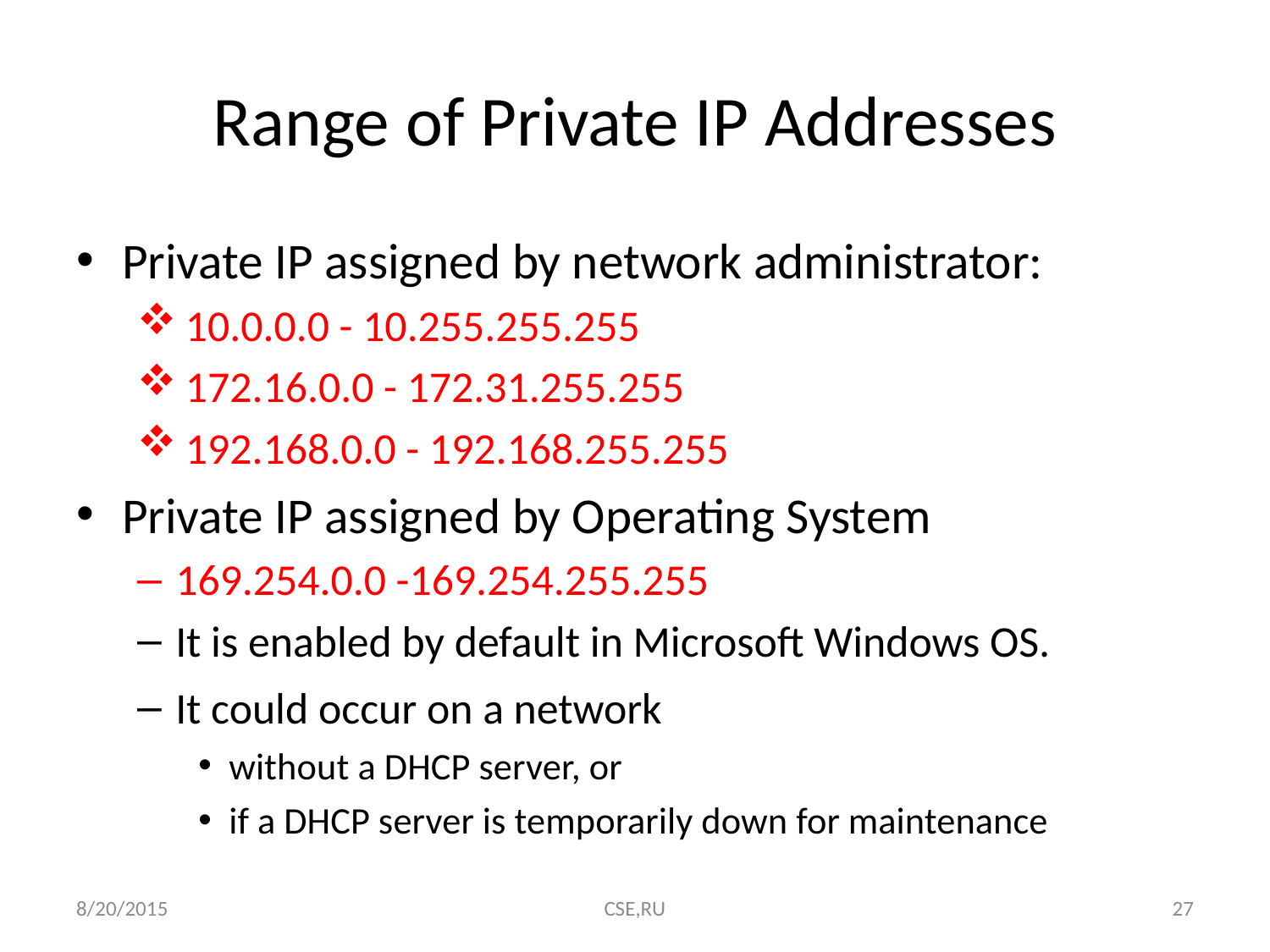

# Range of Private IP Addresses
Private IP assigned by network administrator:
 10.0.0.0 - 10.255.255.255
 172.16.0.0 - 172.31.255.255
 192.168.0.0 - 192.168.255.255
Private IP assigned by Operating System
169.254.0.0 -169.254.255.255
It is enabled by default in Microsoft Windows OS.
It could occur on a network
without a DHCP server, or
if a DHCP server is temporarily down for maintenance

8/20/2015
CSE,RU
27